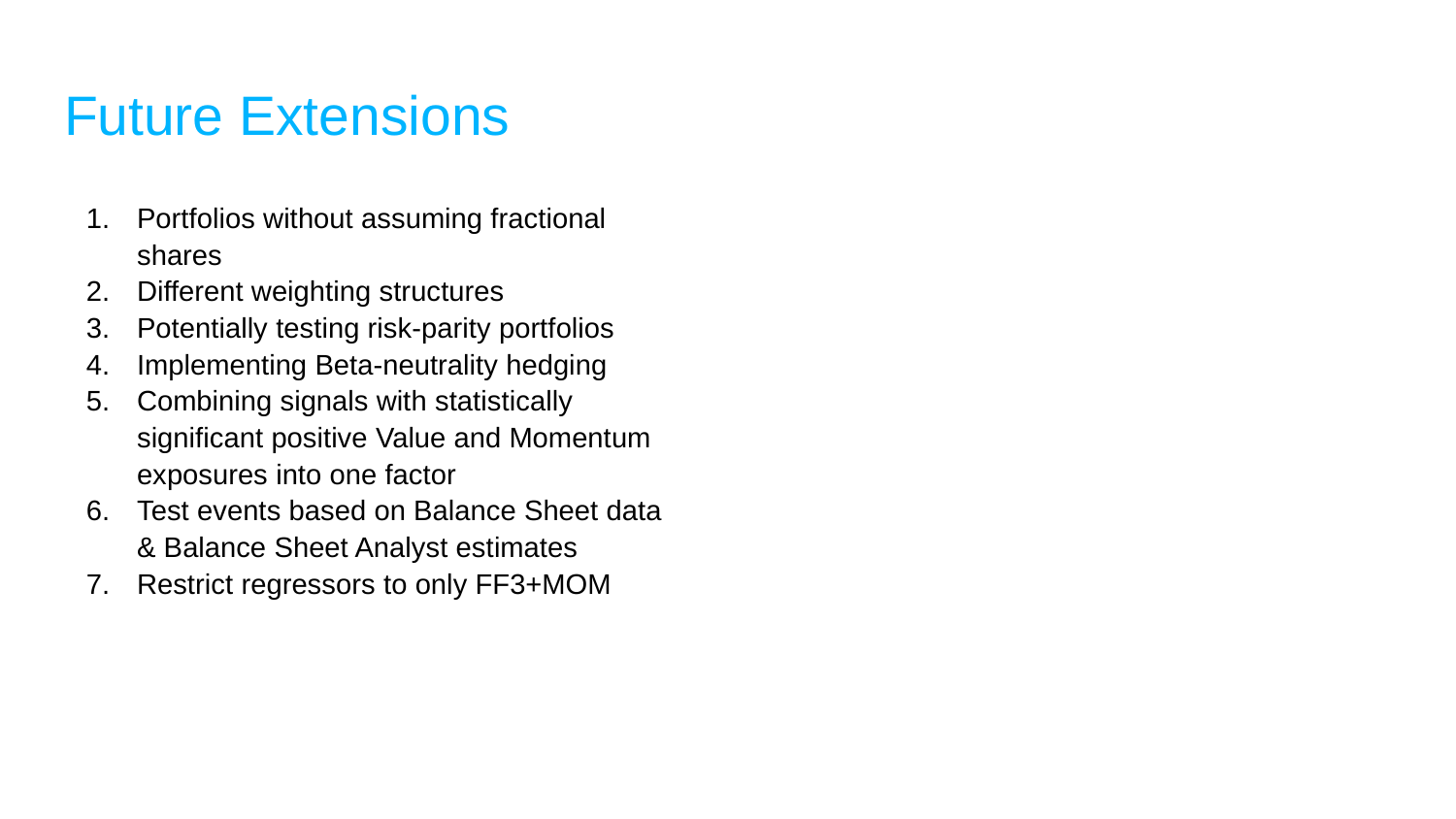

# Future Extensions
Portfolios without assuming fractional shares
Different weighting structures
Potentially testing risk-parity portfolios
Implementing Beta-neutrality hedging
Combining signals with statistically significant positive Value and Momentum exposures into one factor
Test events based on Balance Sheet data & Balance Sheet Analyst estimates
Restrict regressors to only FF3+MOM